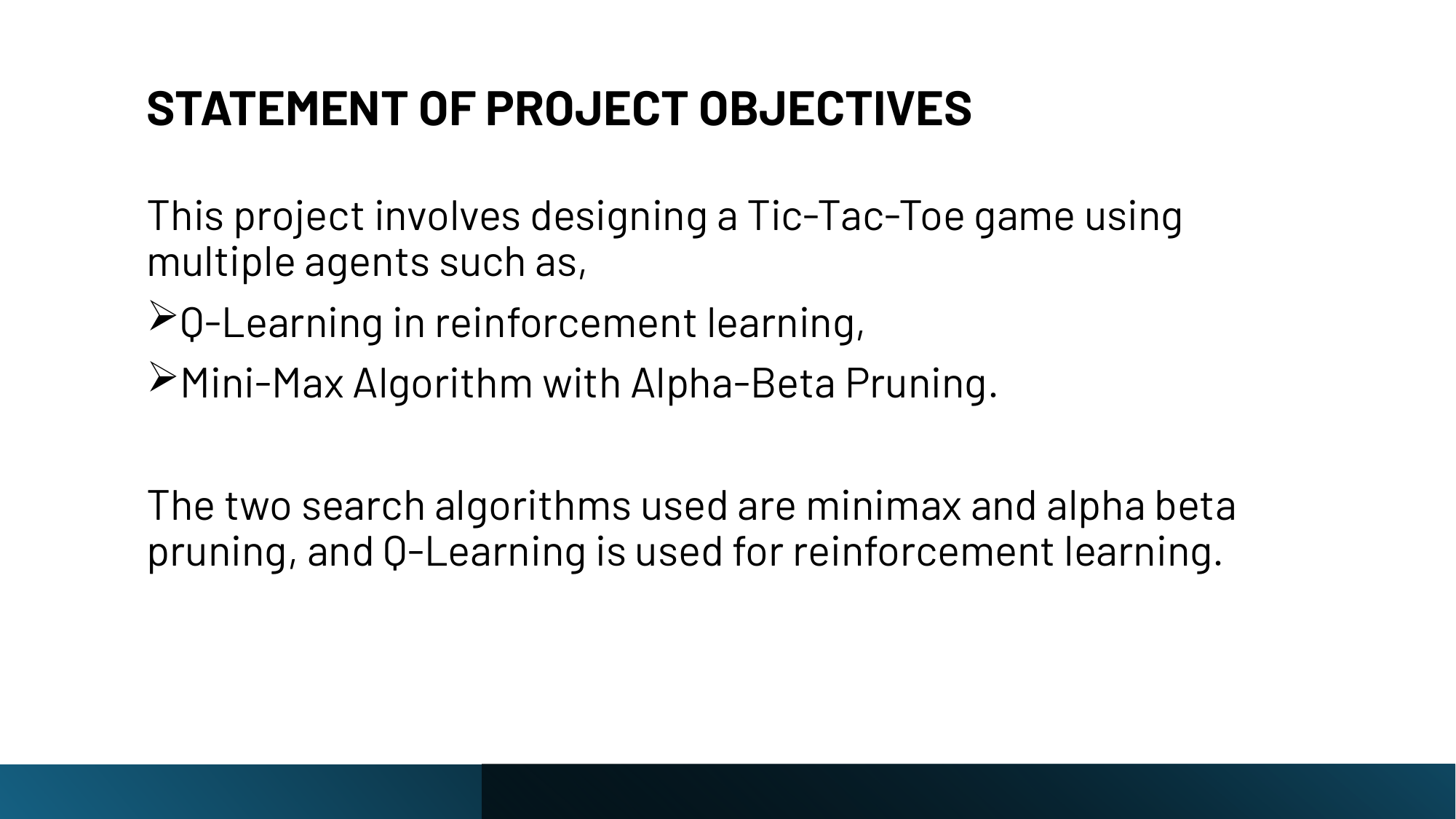

# STATEMENT OF PROJECT OBJECTIVES
This project involves designing a Tic-Tac-Toe game using multiple agents such as,
Q-Learning in reinforcement learning,
Mini-Max Algorithm with Alpha-Beta Pruning.

The two search algorithms used are minimax and alpha beta pruning, and Q-Learning is used for reinforcement learning.